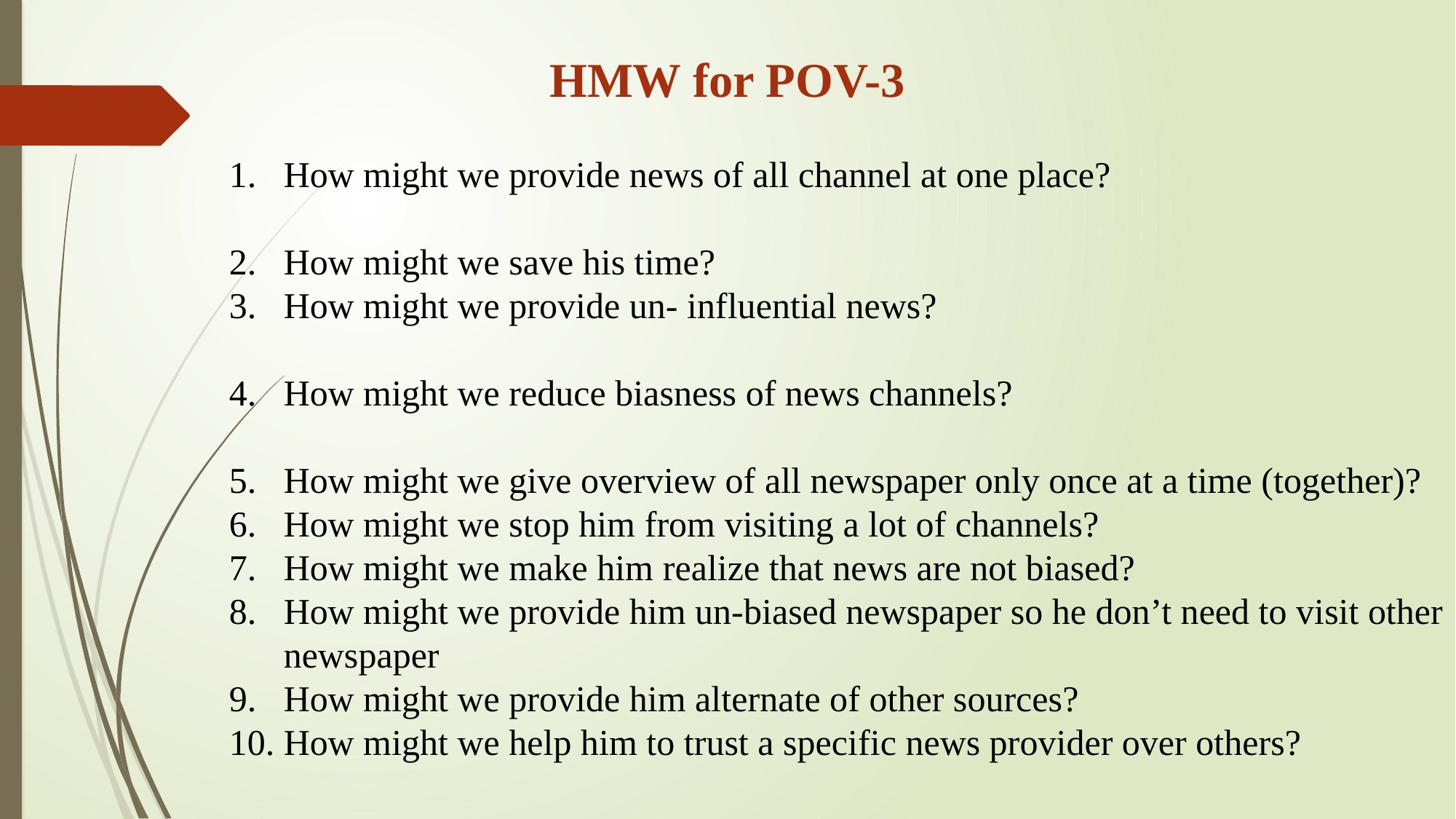

HMW for POV-3

How might we provide news of all channel at one place?

How might we save his time?
How might we provide un- influential news?

How might we reduce biasness of news channels?

How might we give overview of all newspaper only once at a time (together)?
How might we stop him from visiting a lot of channels?
How might we make him realize that news are not biased?
How might we provide him un-biased newspaper so he don’t need to visit other newspaper
How might we provide him alternate of other sources?
How might we help him to trust a specific news provider over others?